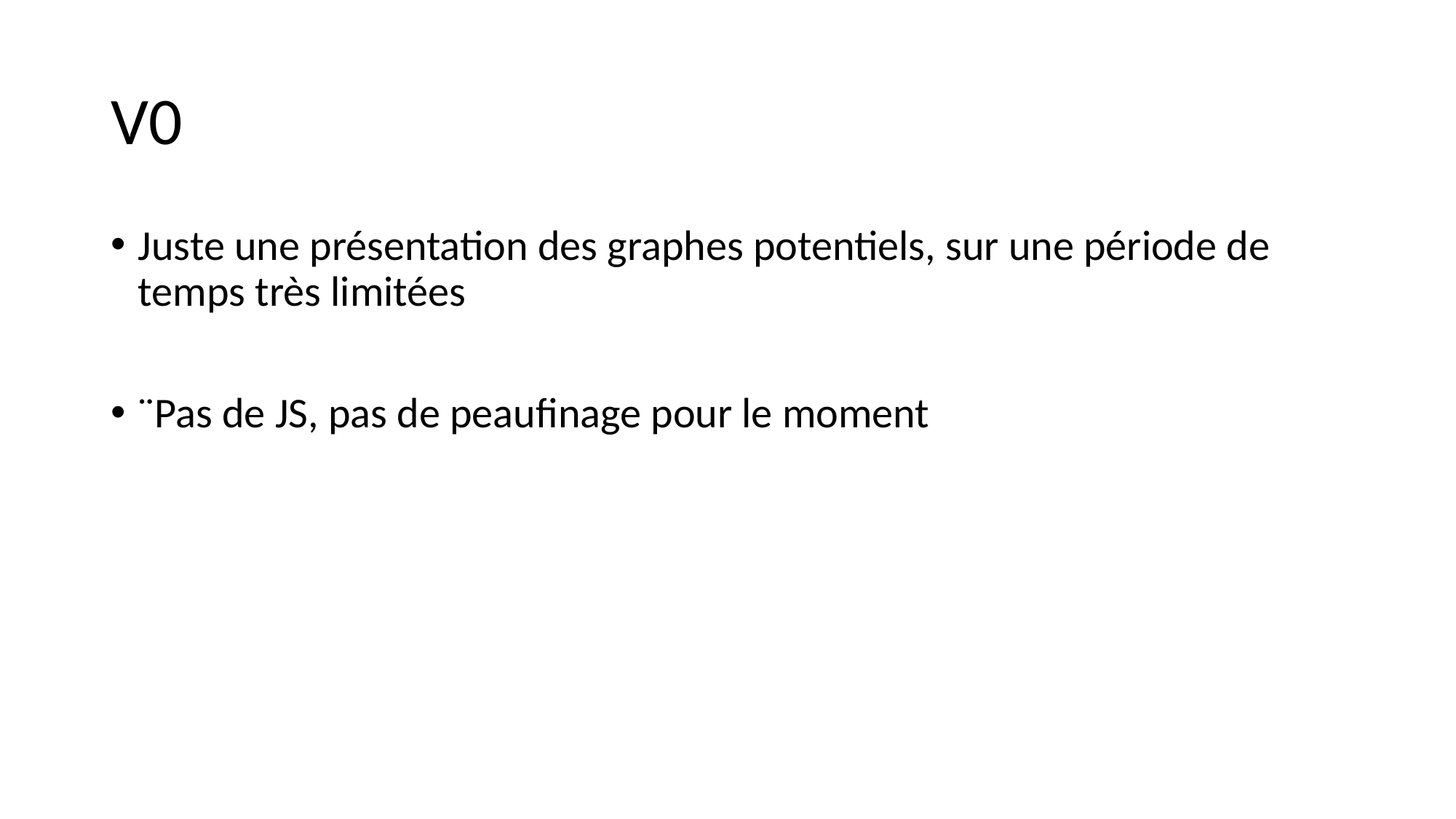

# V0
Juste une présentation des graphes potentiels, sur une période de temps très limitées

¨Pas de JS, pas de peaufinage pour le moment